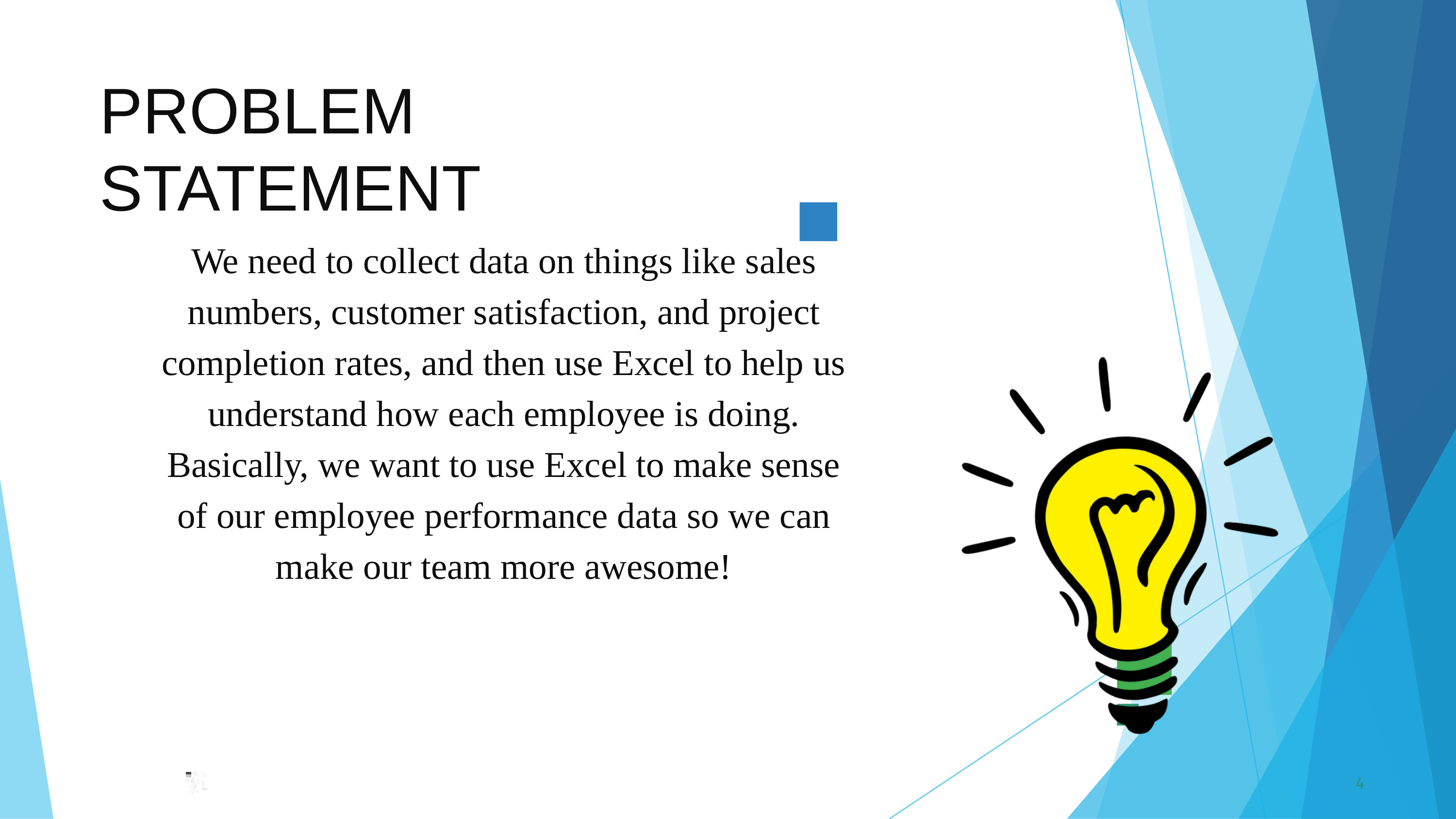

PROBLEM	STATEMENT

We need to collect data on things like sales numbers, customer satisfaction, and project completion rates, and then use Excel to help us understand how each employee is doing. Basically, we want to use Excel to make sense of our employee performance data so we can make our team more awesome!

4